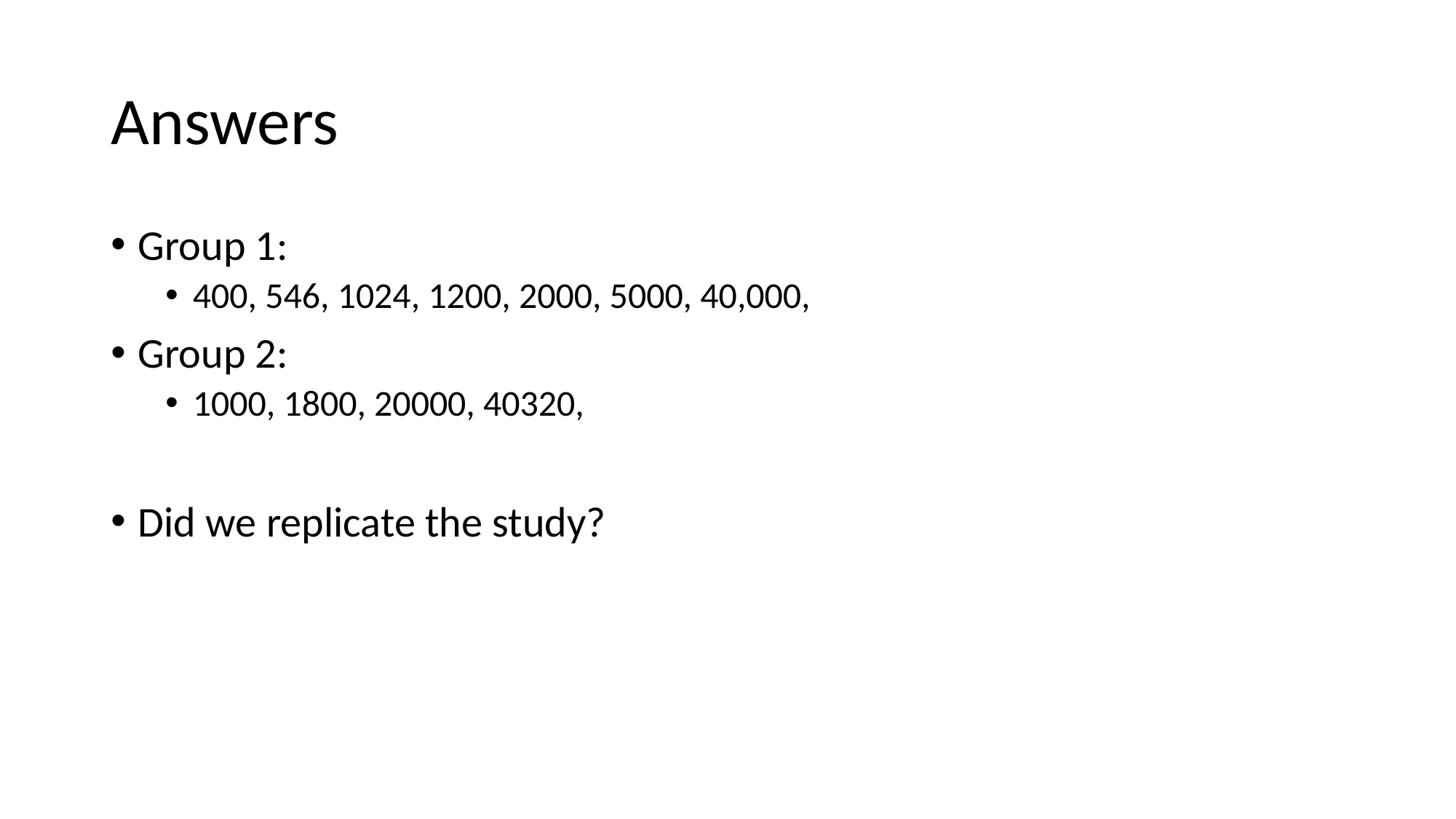

# Answers
Group 1:
400, 546, 1024, 1200, 2000, 5000, 40,000,
Group 2:
1000, 1800, 20000, 40320,

Did we replicate the study?